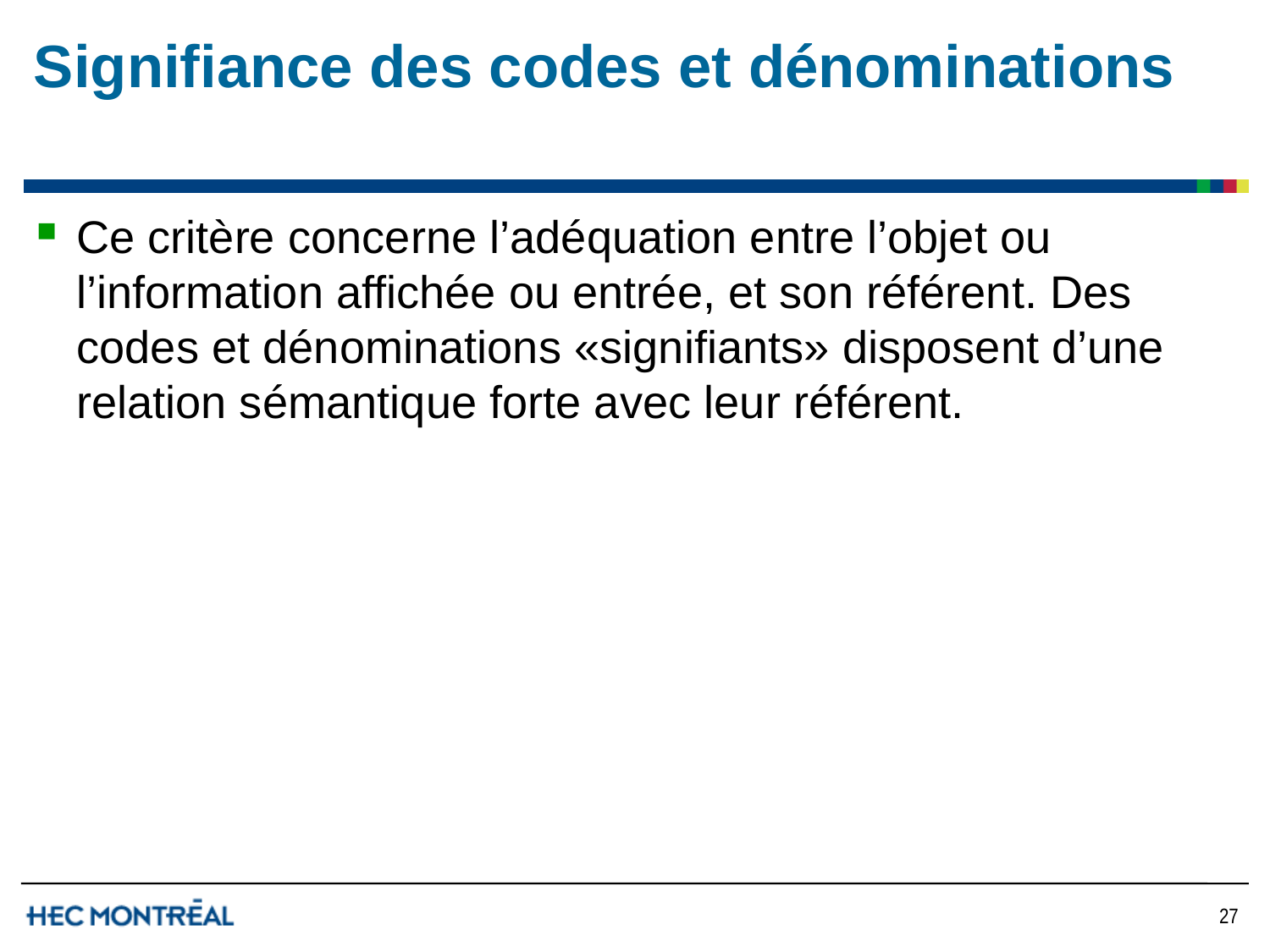

# Signifiance des codes et dénominations
Ce critère concerne l’adéquation entre l’objet ou l’information affichée ou entrée, et son référent. Des codes et dénominations «signifiants» disposent d’une relation sémantique forte avec leur référent.
27